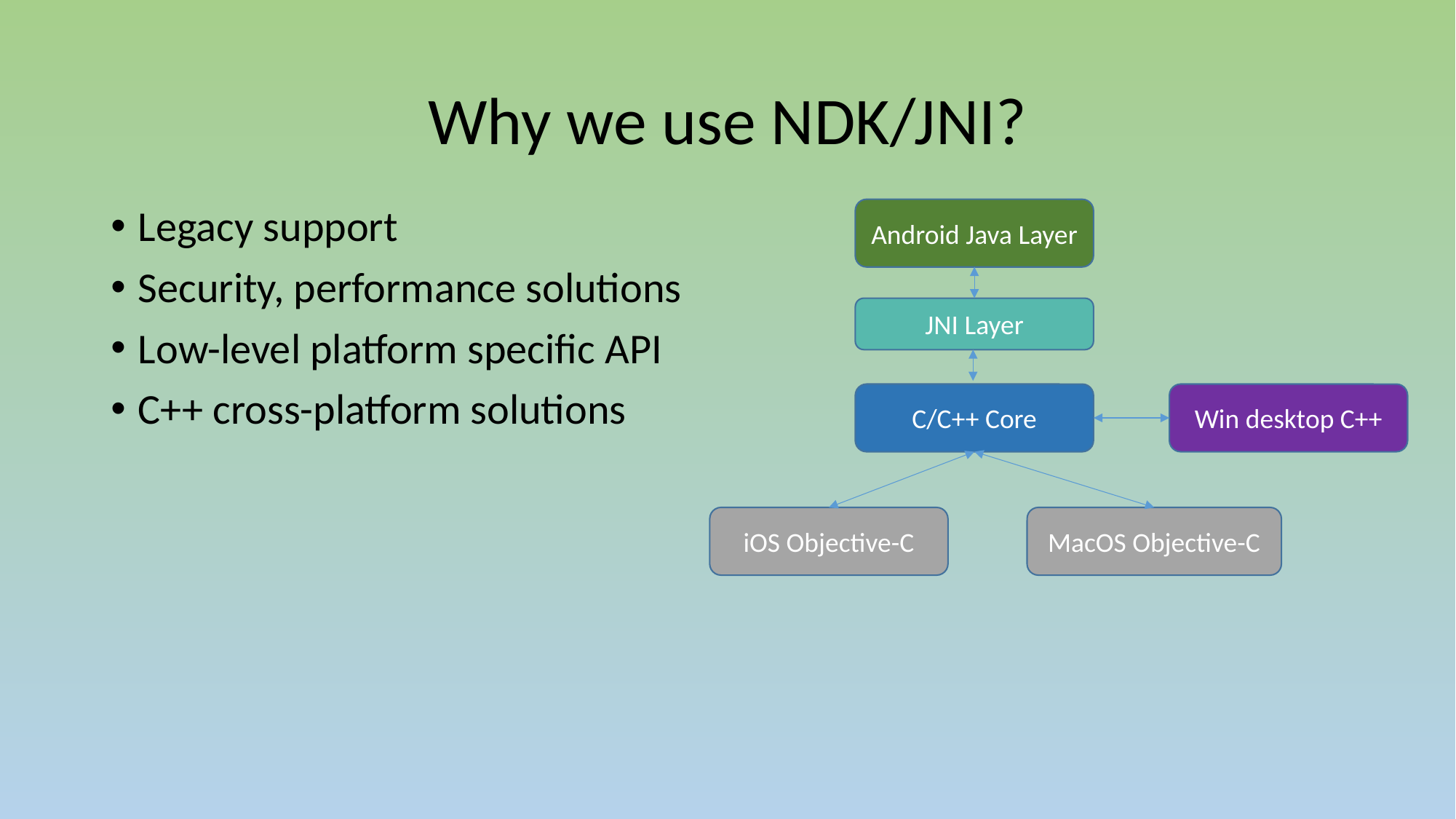

# Why we use NDK/JNI?
Legacy support
Security, performance solutions
Low-level platform specific API
C++ cross-platform solutions

Android Java Layer
JNI Layer
C/C++ Core
Win desktop C++
iOS Objective-C
MacOS Objective-C